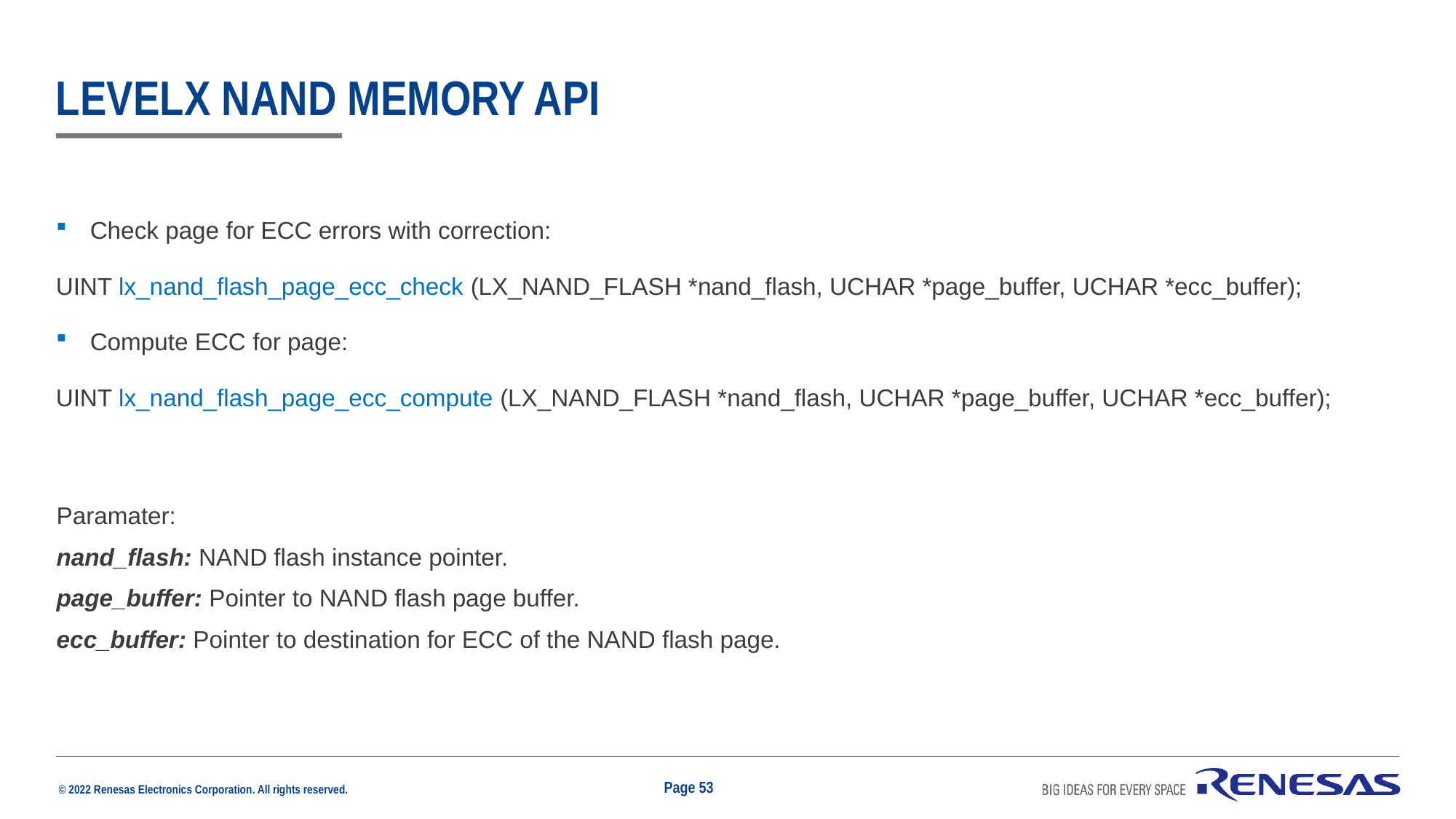

# Levelx nand memory API
Check page for ECC errors with correction:
UINT lx_nand_flash_page_ecc_check (LX_NAND_FLASH *nand_flash, UCHAR *page_buffer, UCHAR *ecc_buffer);
Compute ECC for page:
UINT lx_nand_flash_page_ecc_compute (LX_NAND_FLASH *nand_flash, UCHAR *page_buffer, UCHAR *ecc_buffer);
Paramater:
nand_flash: NAND flash instance pointer.
page_buffer: Pointer to NAND flash page buffer.
ecc_buffer: Pointer to destination for ECC of the NAND flash page.